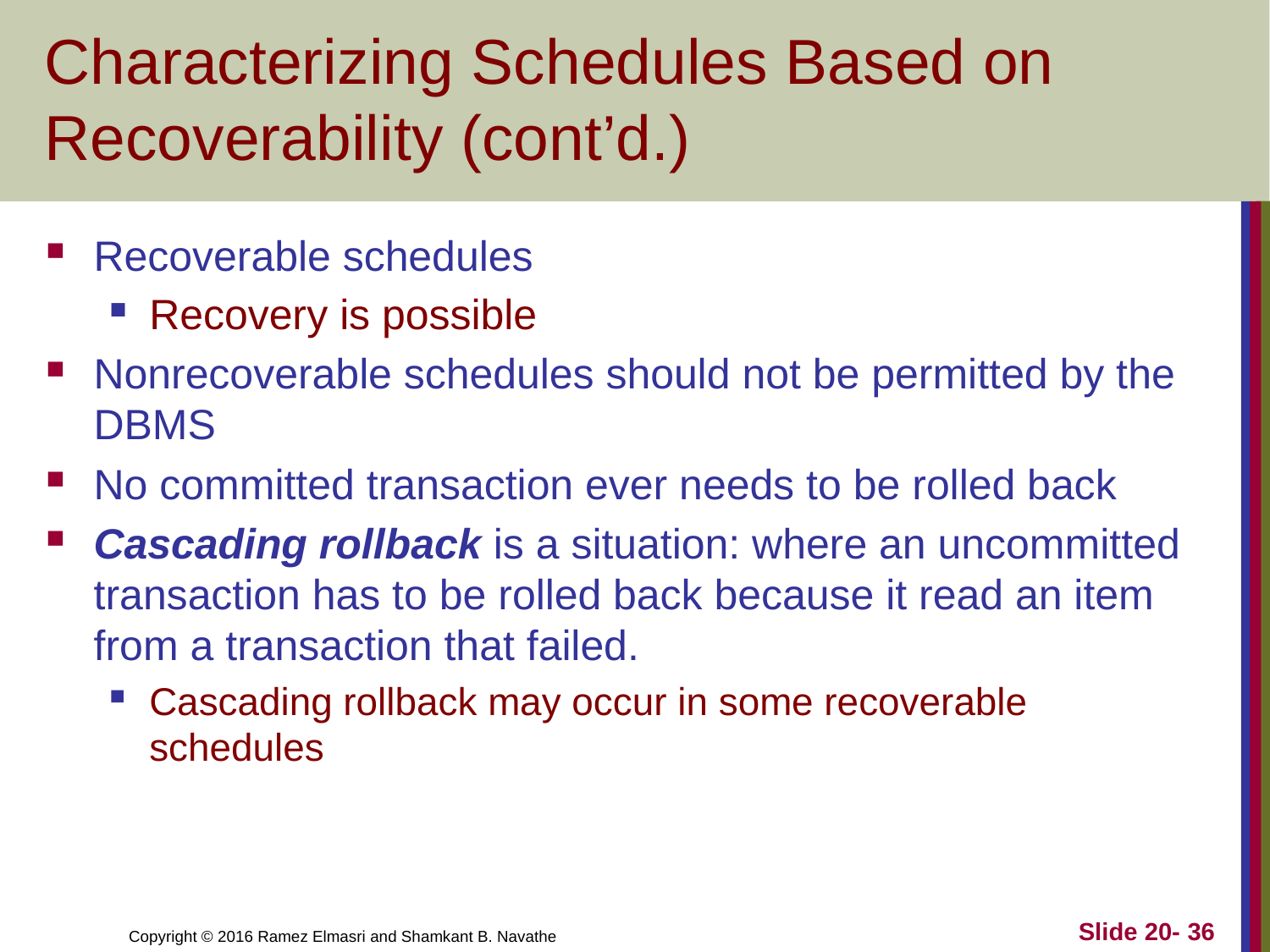

# Characterizing Schedules Based on Recoverability (cont’d.)
Recoverable schedules
Recovery is possible
Nonrecoverable schedules should not be permitted by the DBMS
No committed transaction ever needs to be rolled back
Cascading rollback is a situation: where an uncommitted transaction has to be rolled back because it read an item from a transaction that failed.
Cascading rollback may occur in some recoverable schedules
Slide 20- 36